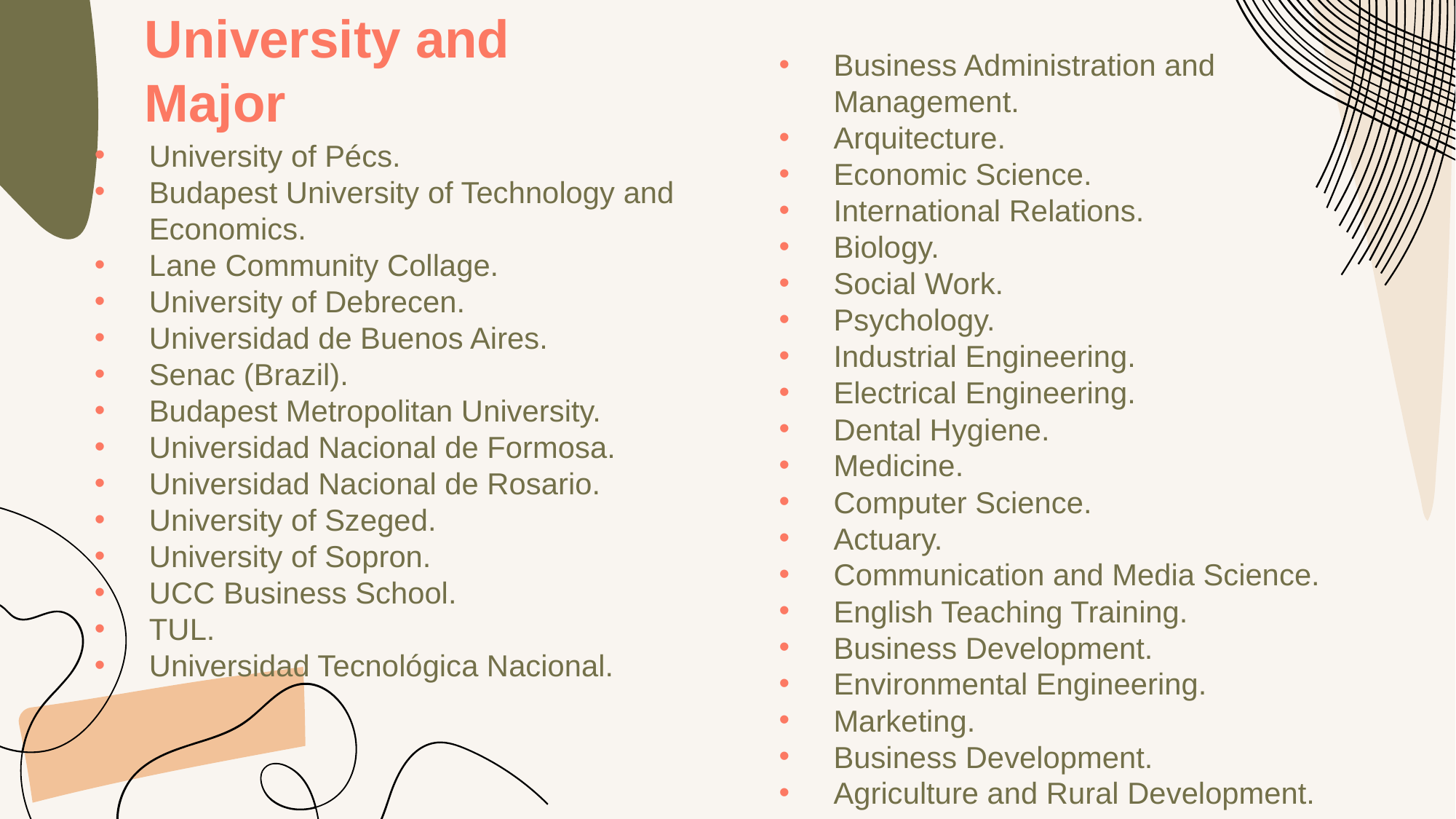

University and Major
Business Administration and Management.
Arquitecture.
Economic Science.
International Relations.
Biology.
Social Work.
Psychology.
Industrial Engineering.
Electrical Engineering.
Dental Hygiene.
Medicine.
Computer Science.
Actuary.
Communication and Media Science.
English Teaching Training.
Business Development.
Environmental Engineering.
Marketing.
Business Development.
Agriculture and Rural Development.

University of Pécs.
Budapest University of Technology and Economics.
Lane Community Collage.
University of Debrecen.
Universidad de Buenos Aires.
Senac (Brazil).
Budapest Metropolitan University.
Universidad Nacional de Formosa.
Universidad Nacional de Rosario.
University of Szeged.
University of Sopron.
UCC Business School.
TUL.
Universidad Tecnológica Nacional.